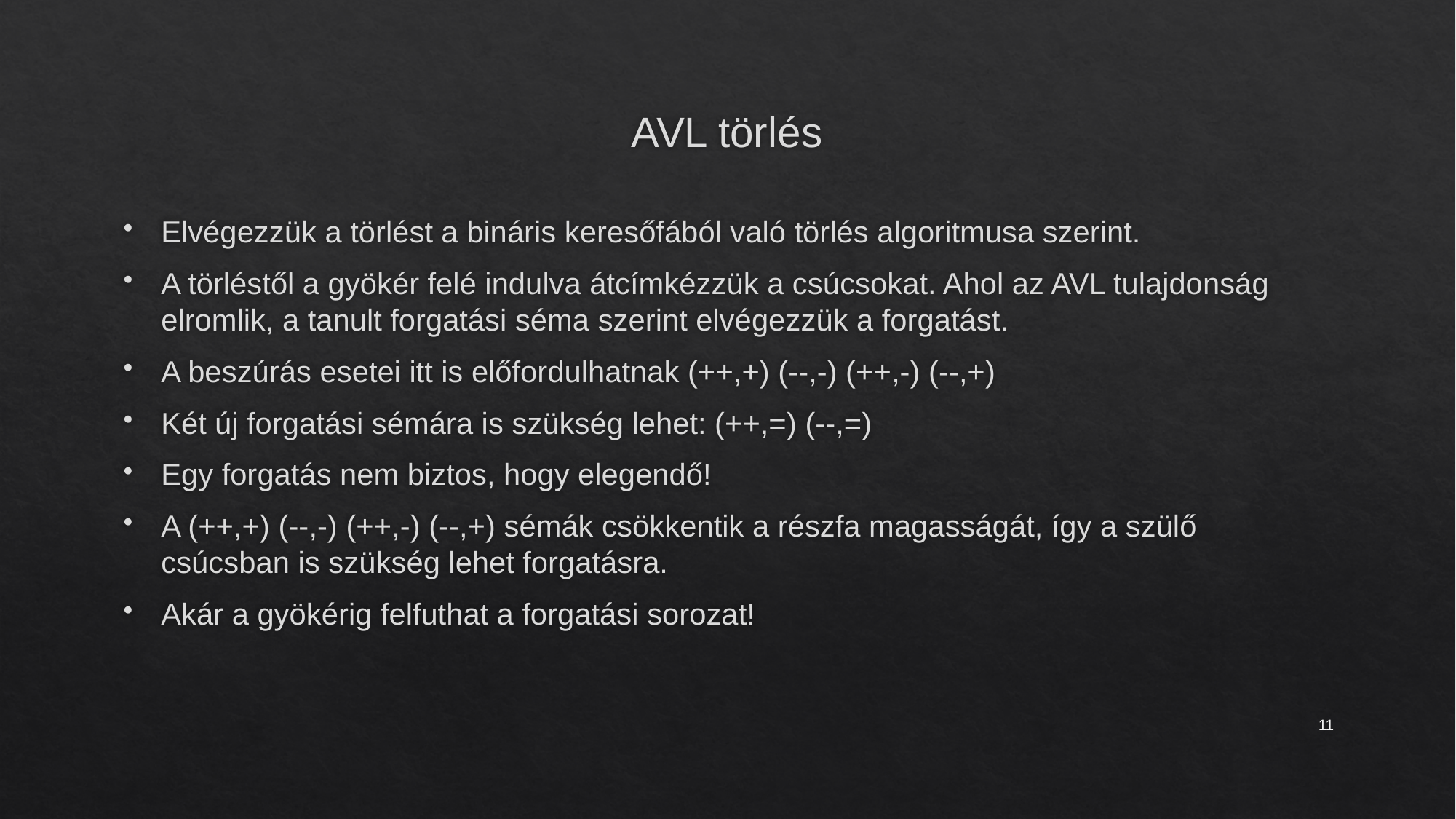

# AVL törlés
Elvégezzük a törlést a bináris keresőfából való törlés algoritmusa szerint.
A törléstől a gyökér felé indulva átcímkézzük a csúcsokat. Ahol az AVL tulajdonság elromlik, a tanult forgatási séma szerint elvégezzük a forgatást.
A beszúrás esetei itt is előfordulhatnak (++,+) (--,-) (++,-) (--,+)
Két új forgatási sémára is szükség lehet: (++,=) (--,=)
Egy forgatás nem biztos, hogy elegendő!
A (++,+) (--,-) (++,-) (--,+) sémák csökkentik a részfa magasságát, így a szülő csúcsban is szükség lehet forgatásra.
Akár a gyökérig felfuthat a forgatási sorozat!

11